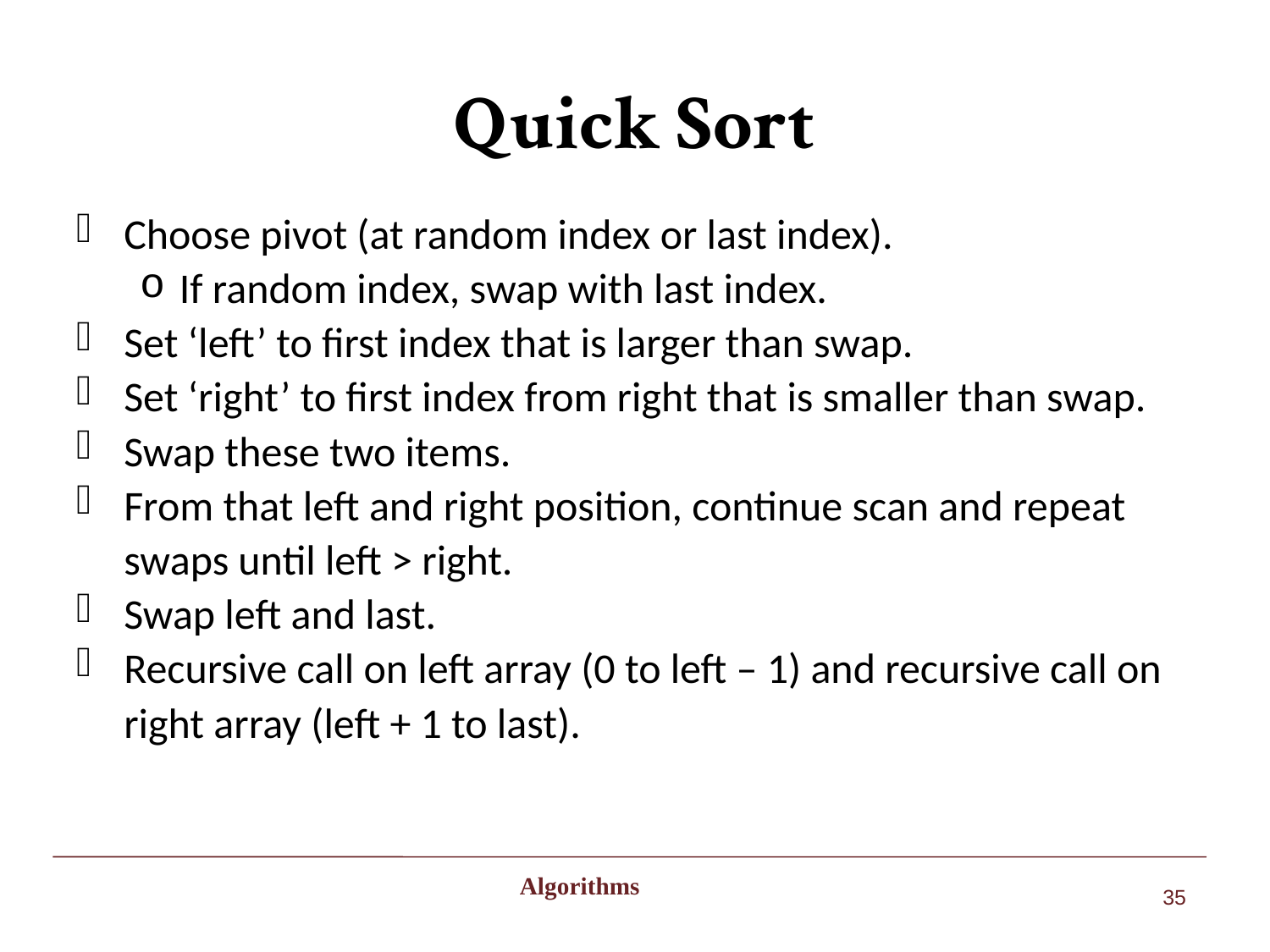

# Quick Sort
Choose pivot (at random index or last index).
If random index, swap with last index.
Set ‘left’ to first index that is larger than swap.
Set ‘right’ to first index from right that is smaller than swap.
Swap these two items.
From that left and right position, continue scan and repeat swaps until left > right.
Swap left and last.
Recursive call on left array (0 to left – 1) and recursive call on right array (left + 1 to last).
 Algorithms